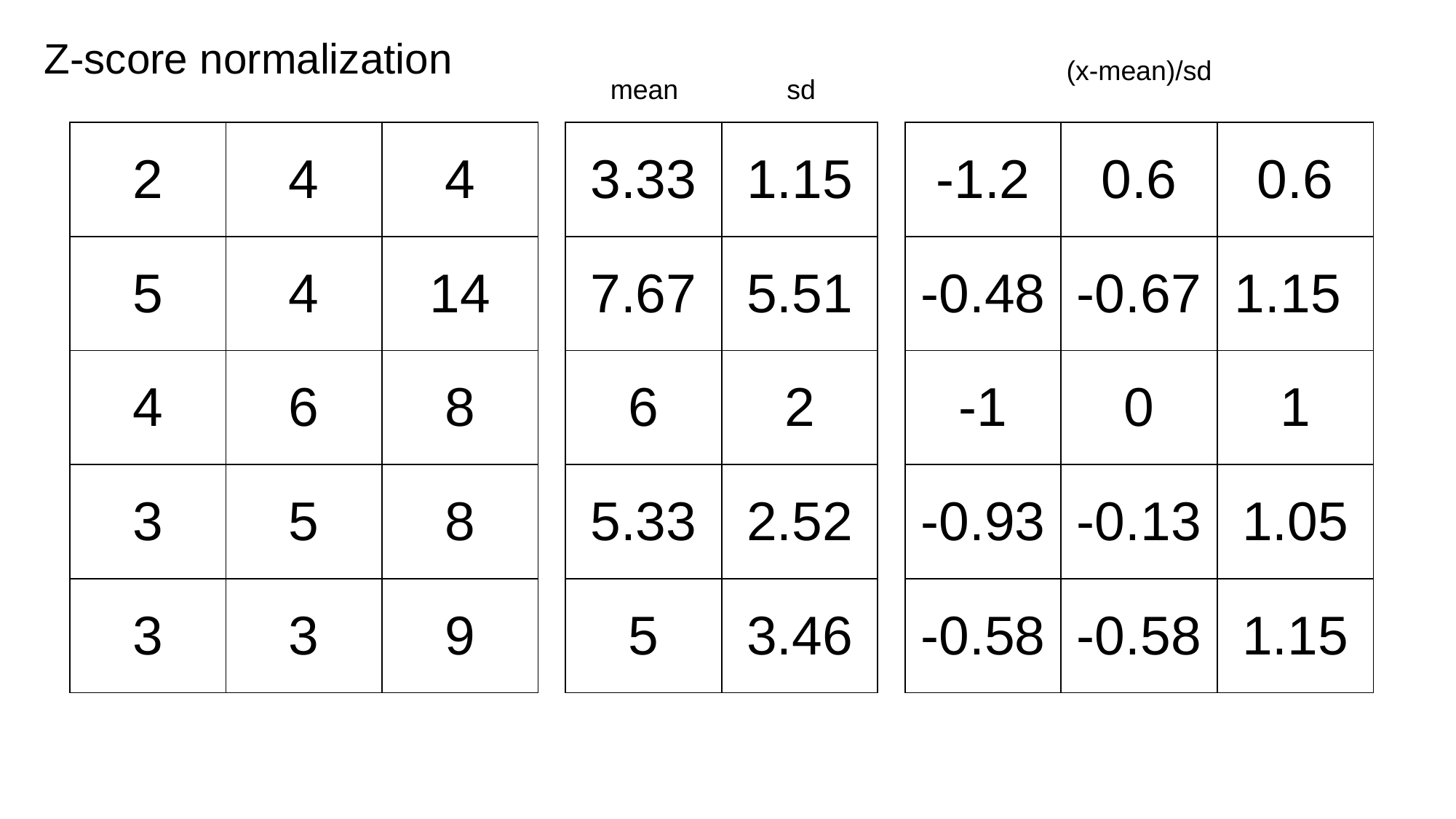

Z-score normalization
(x-mean)/sd
mean
sd
| 2 | 4 | 4 |
| --- | --- | --- |
| 5 | 4 | 14 |
| 4 | 6 | 8 |
| 3 | 5 | 8 |
| 3 | 3 | 9 |
| 3.33 | 1.15 |
| --- | --- |
| 7.67 | 5.51 |
| 6 | 2 |
| 5.33 | 2.52 |
| 5 | 3.46 |
| -1.2 | 0.6 | 0.6 |
| --- | --- | --- |
| -0.48 | -0.67 | 1.15 |
| -1 | 0 | 1 |
| -0.93 | -0.13 | 1.05 |
| -0.58 | -0.58 | 1.15 |